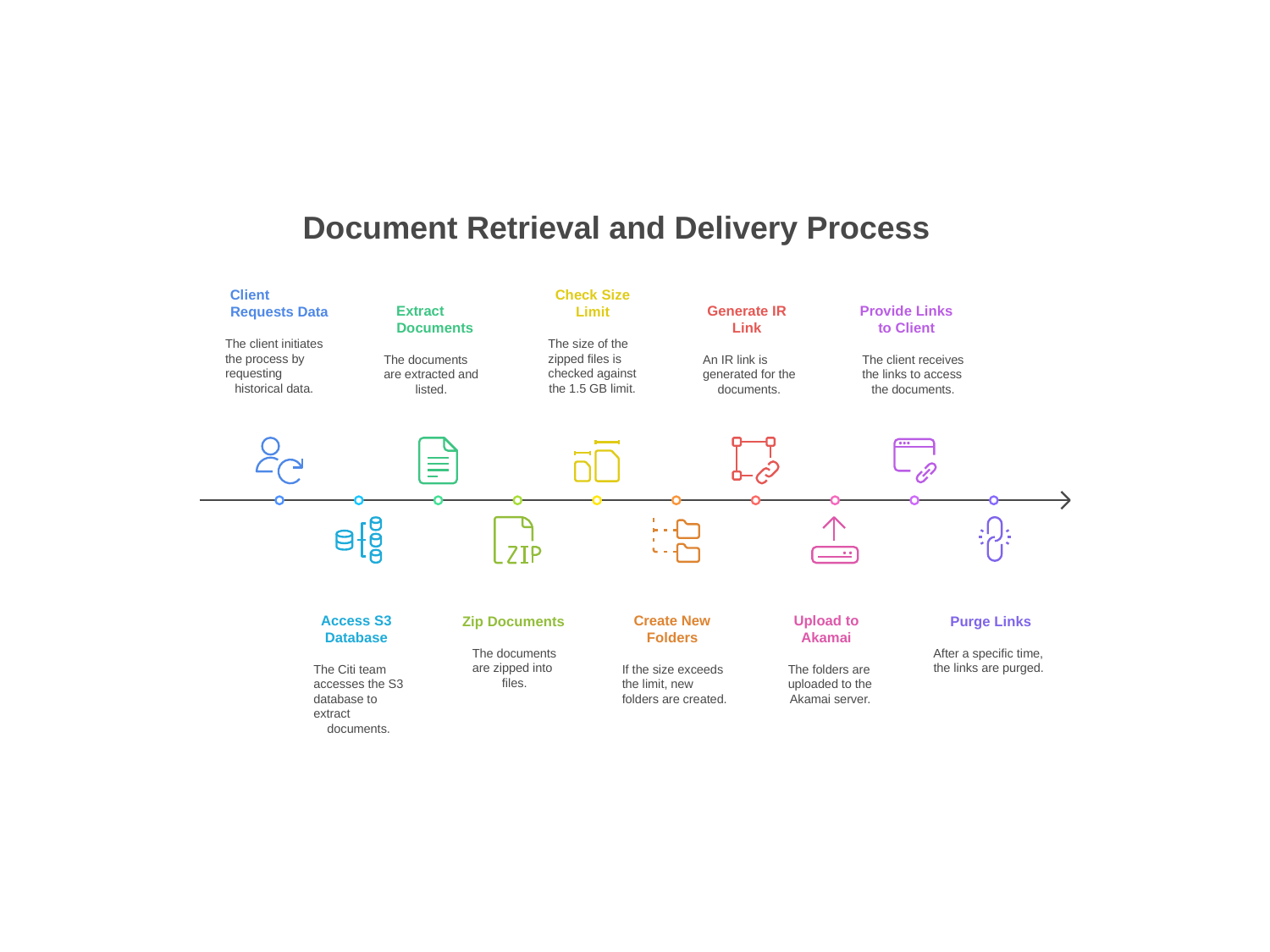

Document Retrieval and Delivery Process
Client
Requests Data
Check Size
Limit
Extract
Documents
Generate IR
Link
Provide Links
to Client
The client initiates
the process by
requesting
historical data.
The size of the
zipped files is
checked against
the 1.5 GB limit.
The documents
are extracted and
listed.
An IR link is
generated for the
documents.
The client receives
the links to access
the documents.

Access S3
Database
Create New
Folders
Upload to
Akamai
Zip Documents
Purge Links
The documents
are zipped into
files.
After a specific time,
the links are purged.
The Citi team
accesses the S3
database to
extract
documents.
If the size exceeds
the limit, new
folders are created.
The folders are
uploaded to the
Akamai server.